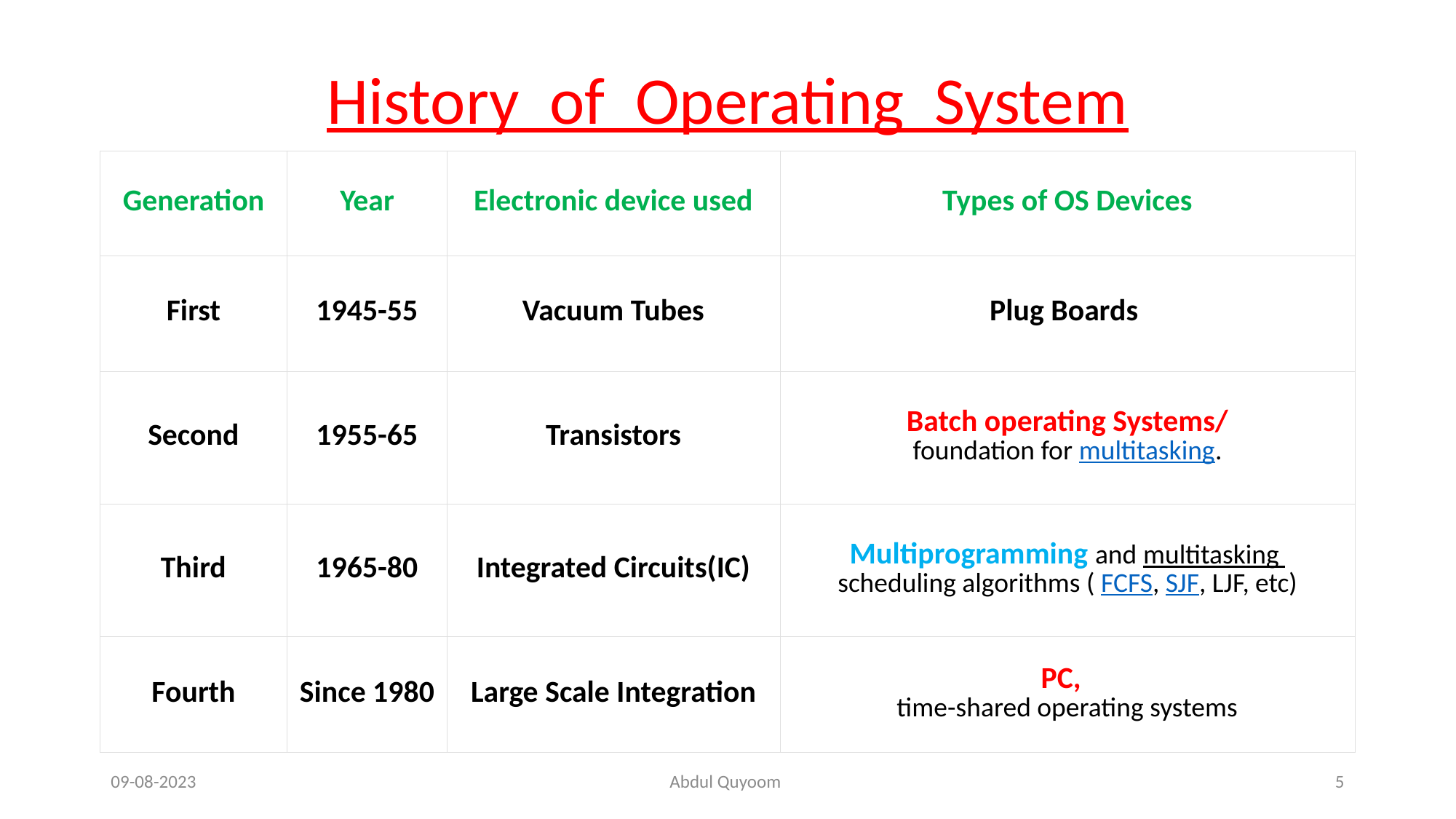

# History  of  Operating  System
| Generation | Year | Electronic device used | Types of OS Devices |
| --- | --- | --- | --- |
| First | 1945-55 | Vacuum Tubes | Plug Boards |
| Second | 1955-65 | Transistors | Batch operating Systems/ foundation for multitasking. |
| Third | 1965-80 | Integrated Circuits(IC) | Multiprogramming and multitasking  scheduling algorithms ( FCFS, SJF, LJF, etc) |
| Fourth | Since 1980 | Large Scale Integration | PC,   time-shared operating systems |
09-08-2023
Abdul Quyoom
5